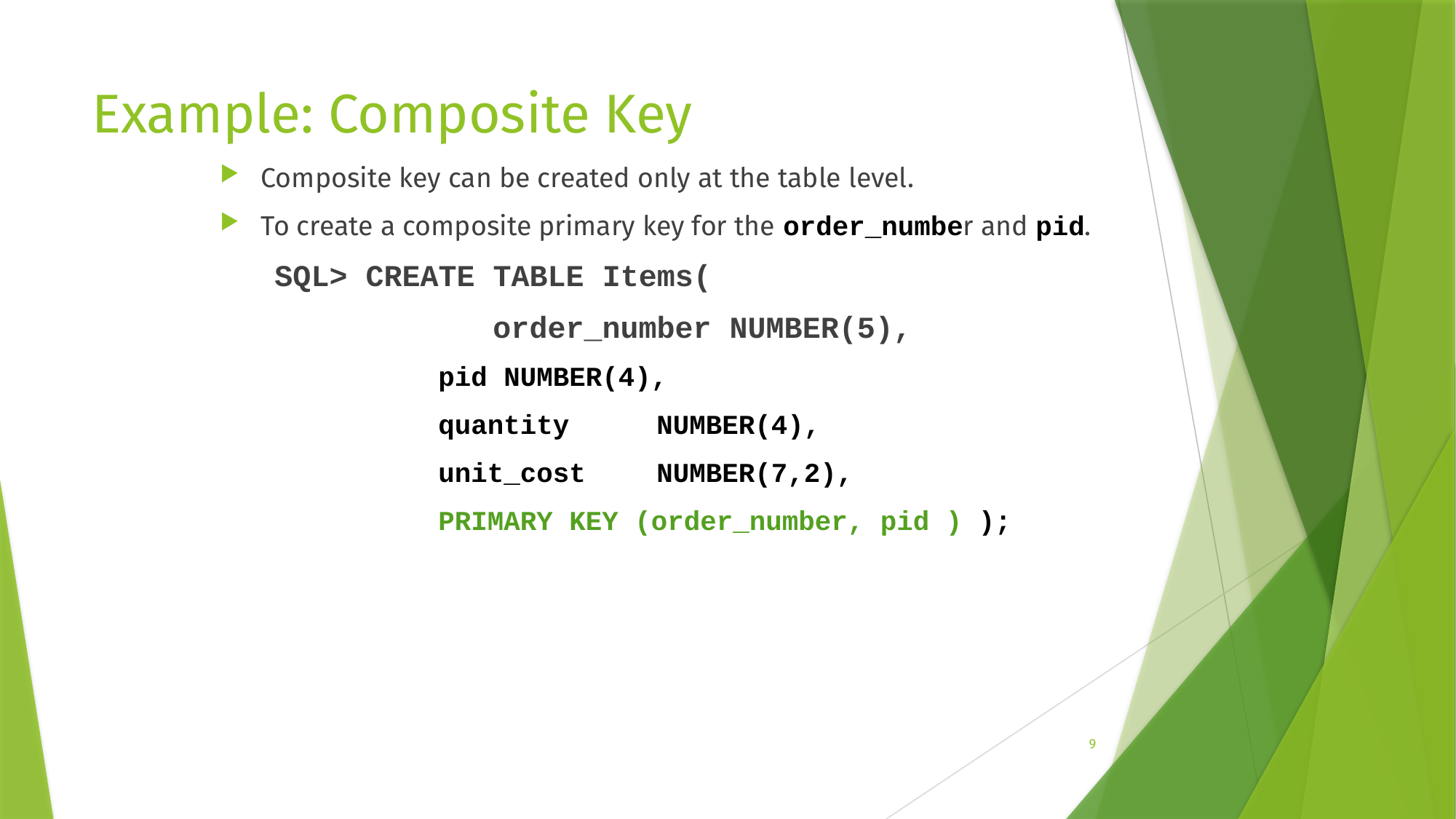

# Example: Composite Key
Composite key can be created only at the table level.
To create a composite primary key for the order_number and pid.
SQL> CREATE TABLE Items(
		order_number NUMBER(5),
		pid NUMBER(4),
		quantity	NUMBER(4),
		unit_cost	NUMBER(7,2),
		PRIMARY KEY (order_number, pid ) );
9